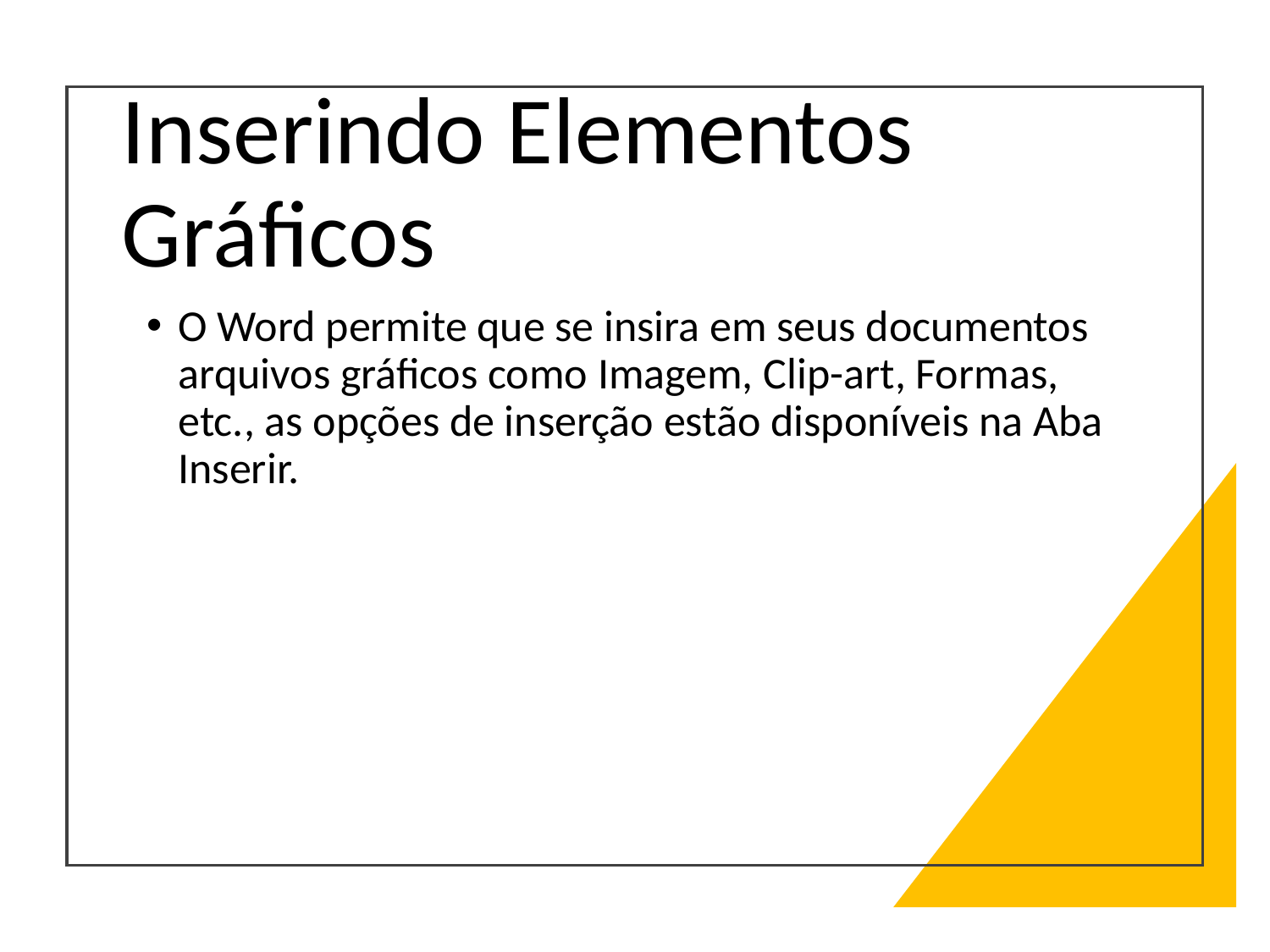

# Inserindo Elementos Gráficos

O Word permite que se insira em seus documentos arquivos gráficos como Imagem, Clip-art, Formas, etc., as opções de inserção estão disponíveis na Aba Inserir.